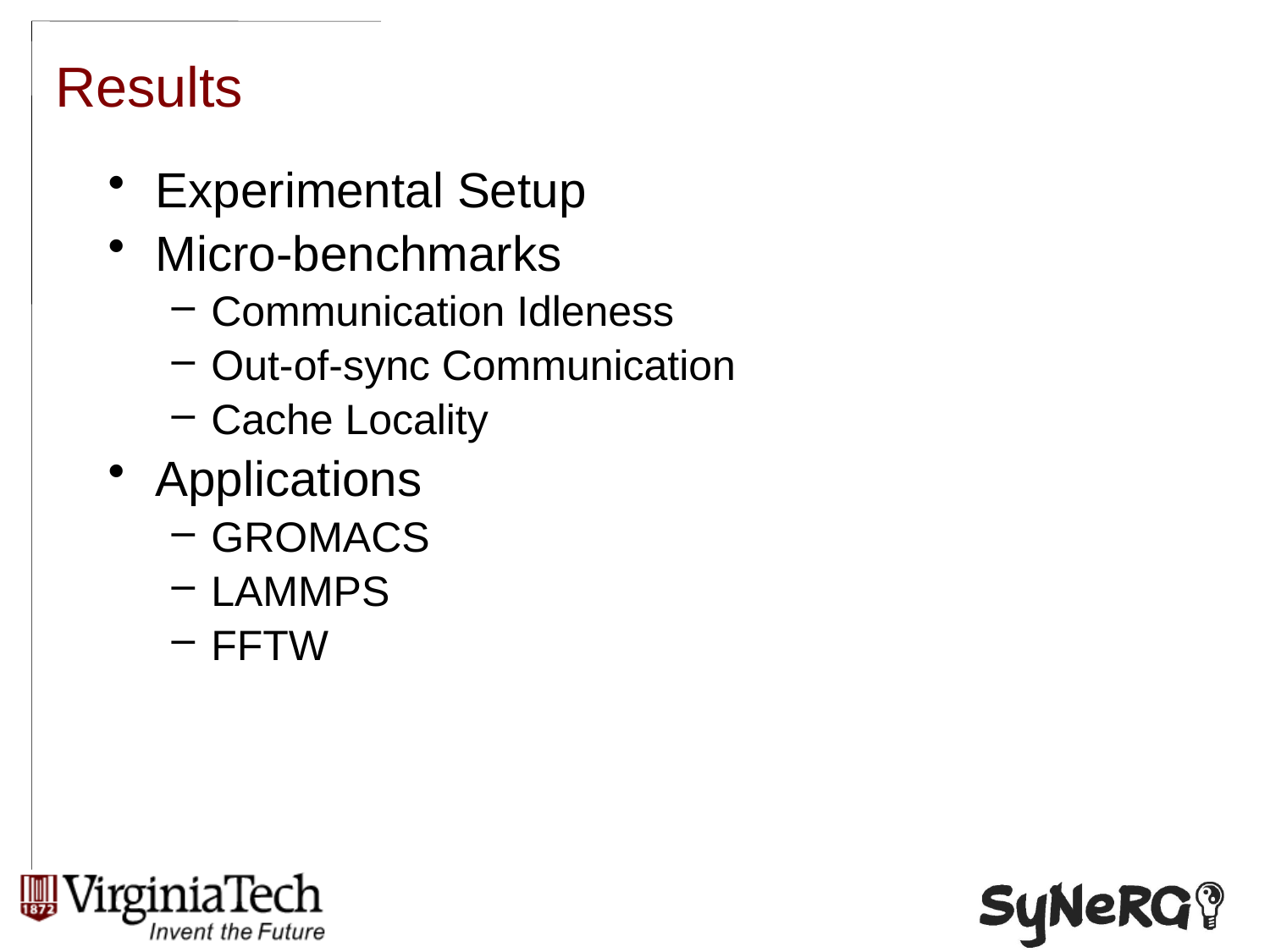

# Results
Experimental Setup
Micro-benchmarks
Communication Idleness
Out-of-sync Communication
Cache Locality
Applications
GROMACS
LAMMPS
FFTW